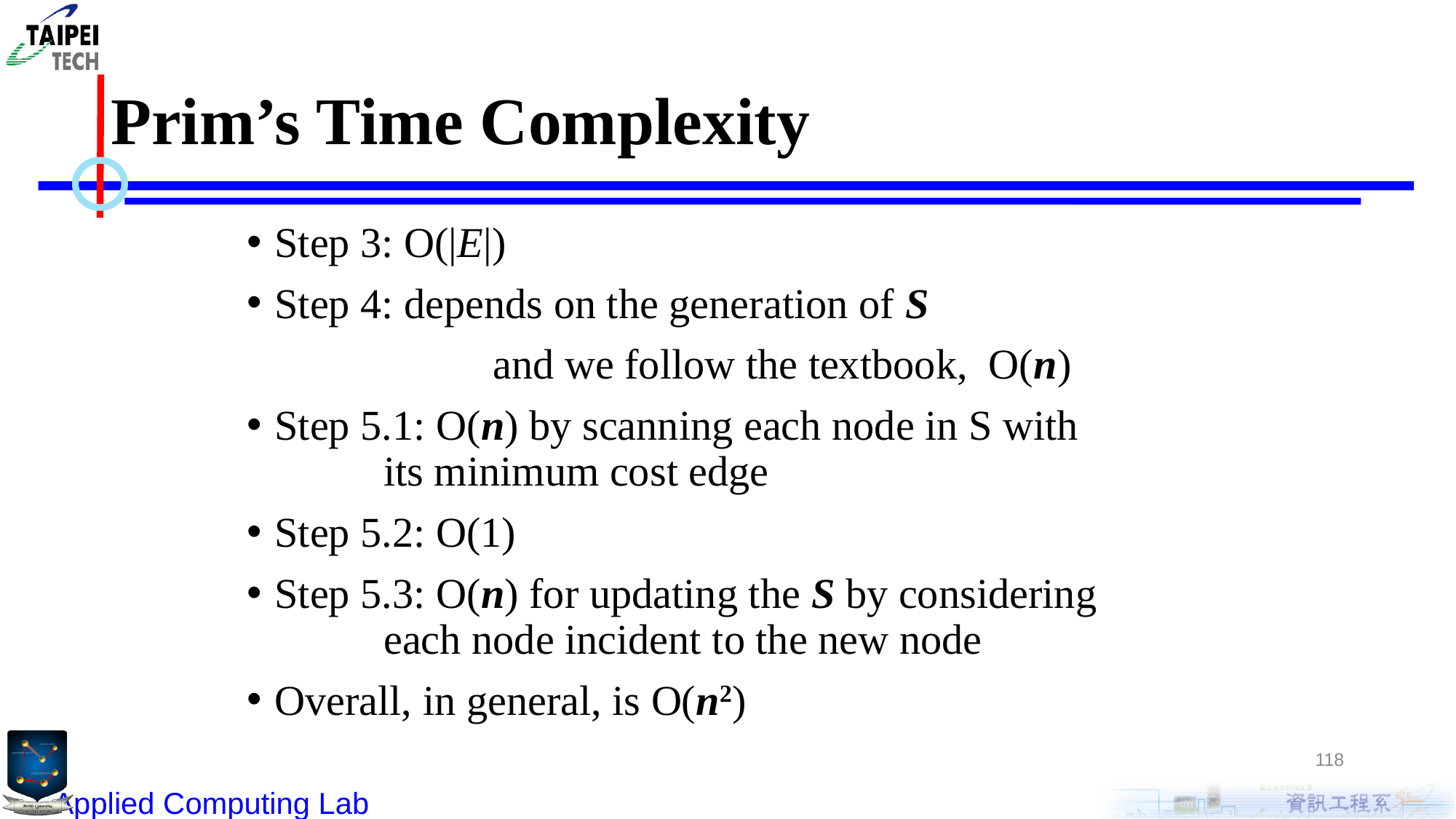

# Prim’s Time Complexity
Step 3: O(|E|)
Step 4: depends on the generation of S
			and we follow the textbook,  O(n)
Step 5.1: O(n) by scanning each node in S with 		its minimum cost edge
Step 5.2: O(1)
Step 5.3: O(n) for updating the S by considering 		each node incident to the new node
Overall, in general, is O(n2)
118